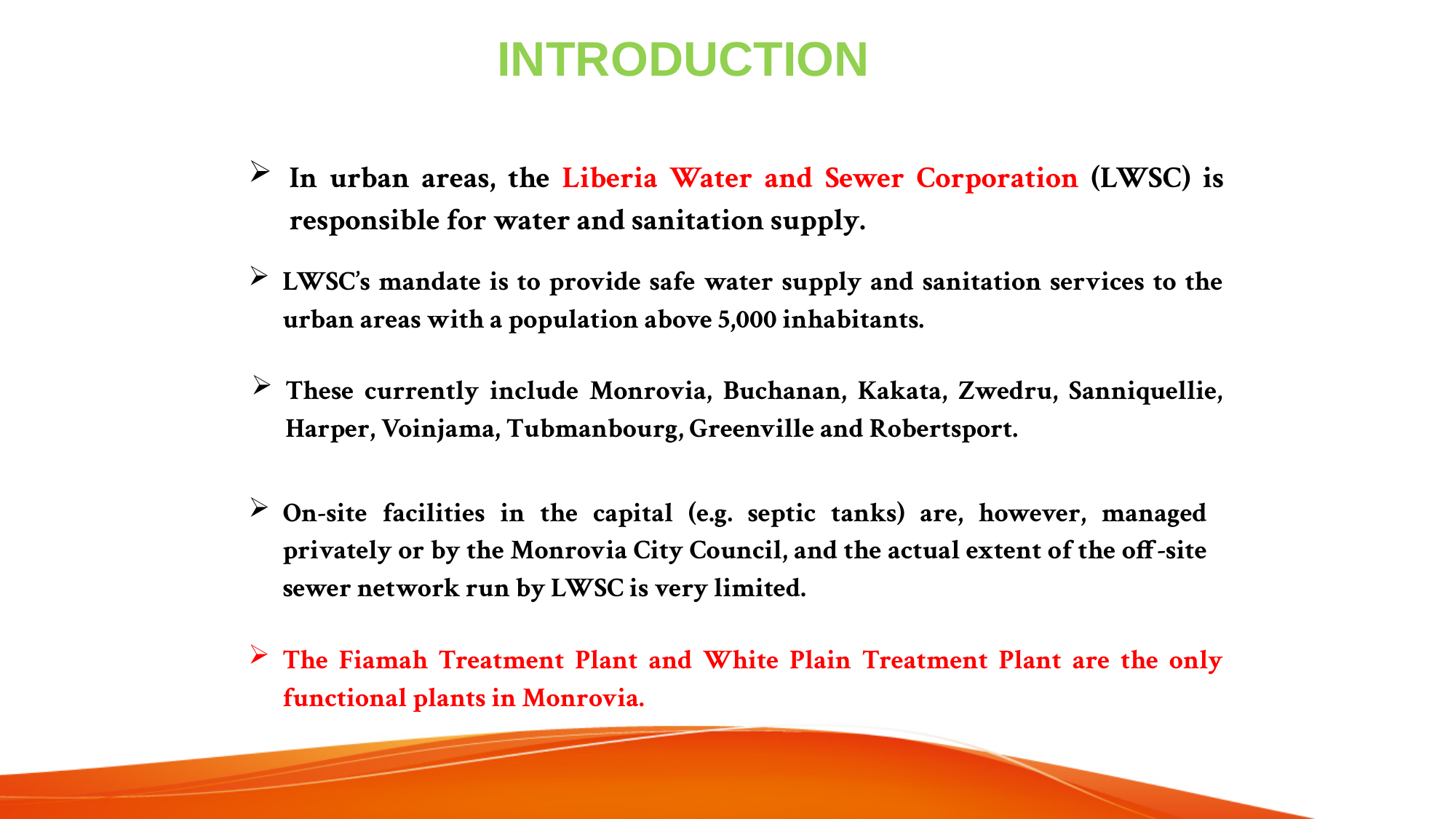

INTRODUCTION
In urban areas, the Liberia Water and Sewer Corporation (LWSC) is responsible for water and sanitation supply.
LWSC’s mandate is to provide safe water supply and sanitation services to the urban areas with a population above 5,000 inhabitants.
These currently include Monrovia, Buchanan, Kakata, Zwedru, Sanniquellie, Harper, Voinjama, Tubmanbourg, Greenville and Robertsport.
On-site facilities in the capital (e.g. septic tanks) are, however, managed privately or by the Monrovia City Council, and the actual extent of the off-site sewer network run by LWSC is very limited.
The Fiamah Treatment Plant and White Plain Treatment Plant are the only functional plants in Monrovia.